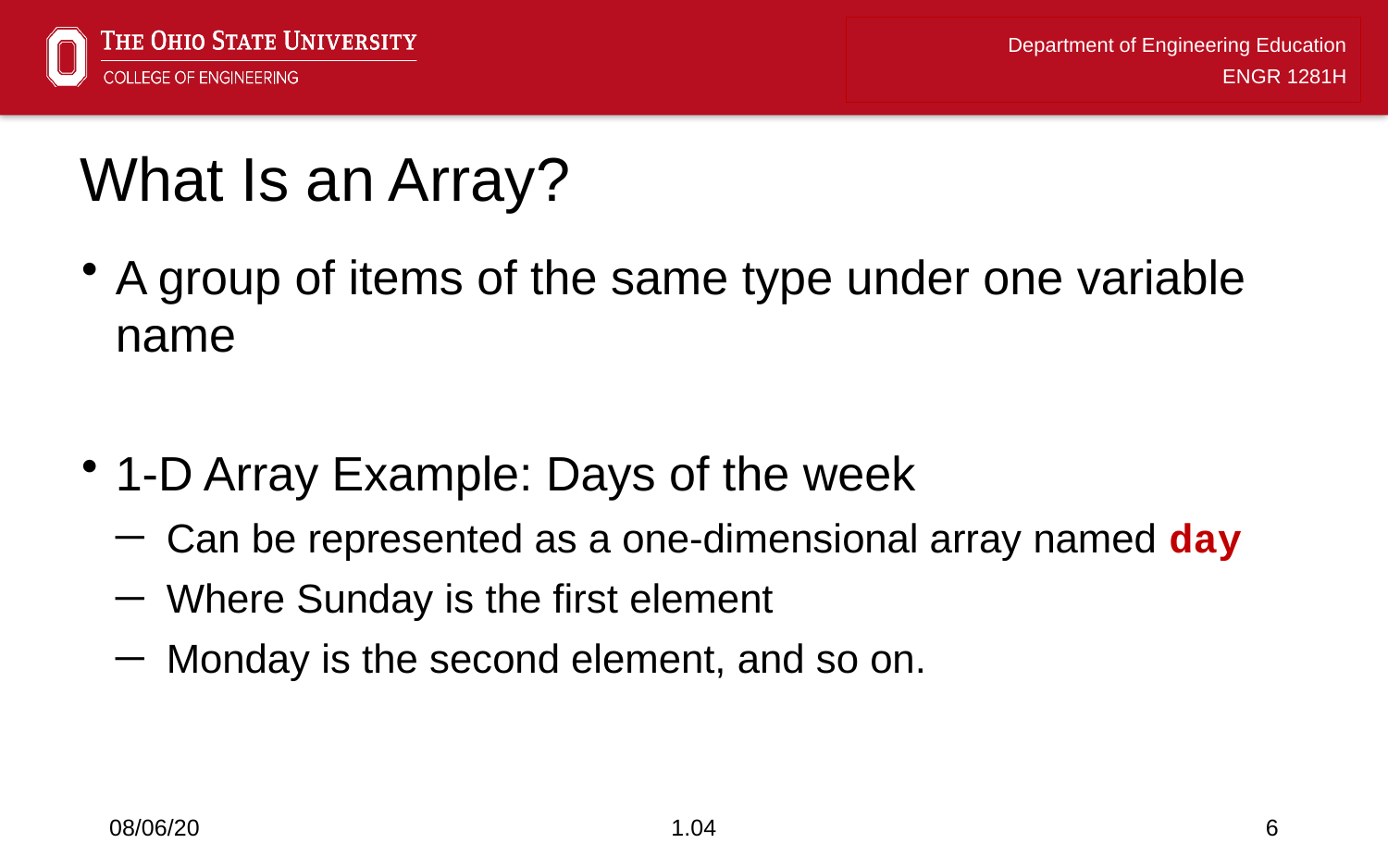

# What Is an Array?
A group of items of the same type under one variable name

1-D Array Example: Days of the week
Can be represented as a one-dimensional array named day
Where Sunday is the first element
Monday is the second element, and so on.
08/06/20
1.04
6